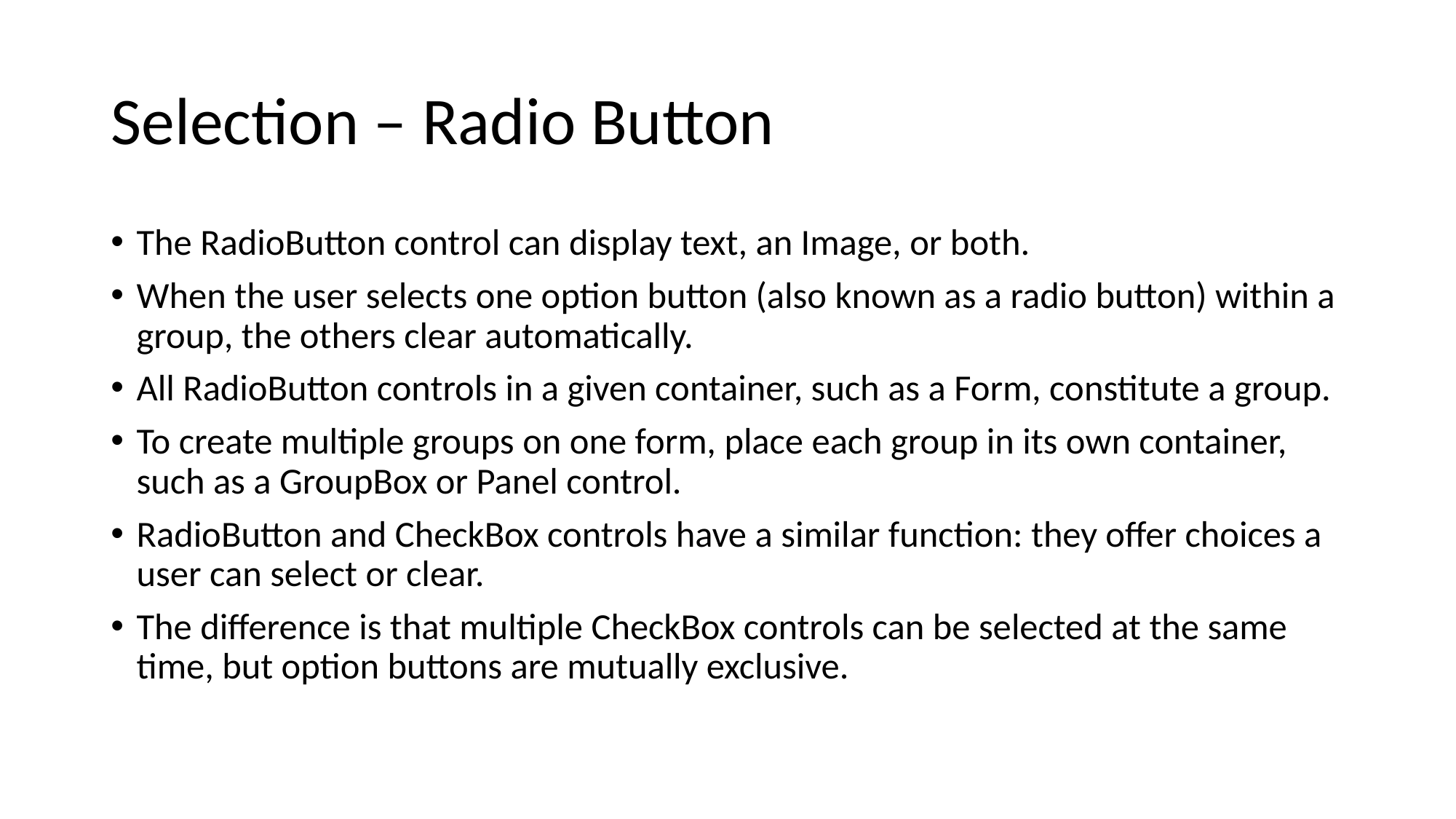

# Selection – Radio Button
The RadioButton control can display text, an Image, or both.
When the user selects one option button (also known as a radio button) within a group, the others clear automatically.
All RadioButton controls in a given container, such as a Form, constitute a group.
To create multiple groups on one form, place each group in its own container, such as a GroupBox or Panel control.
RadioButton and CheckBox controls have a similar function: they offer choices a user can select or clear.
The difference is that multiple CheckBox controls can be selected at the same time, but option buttons are mutually exclusive.